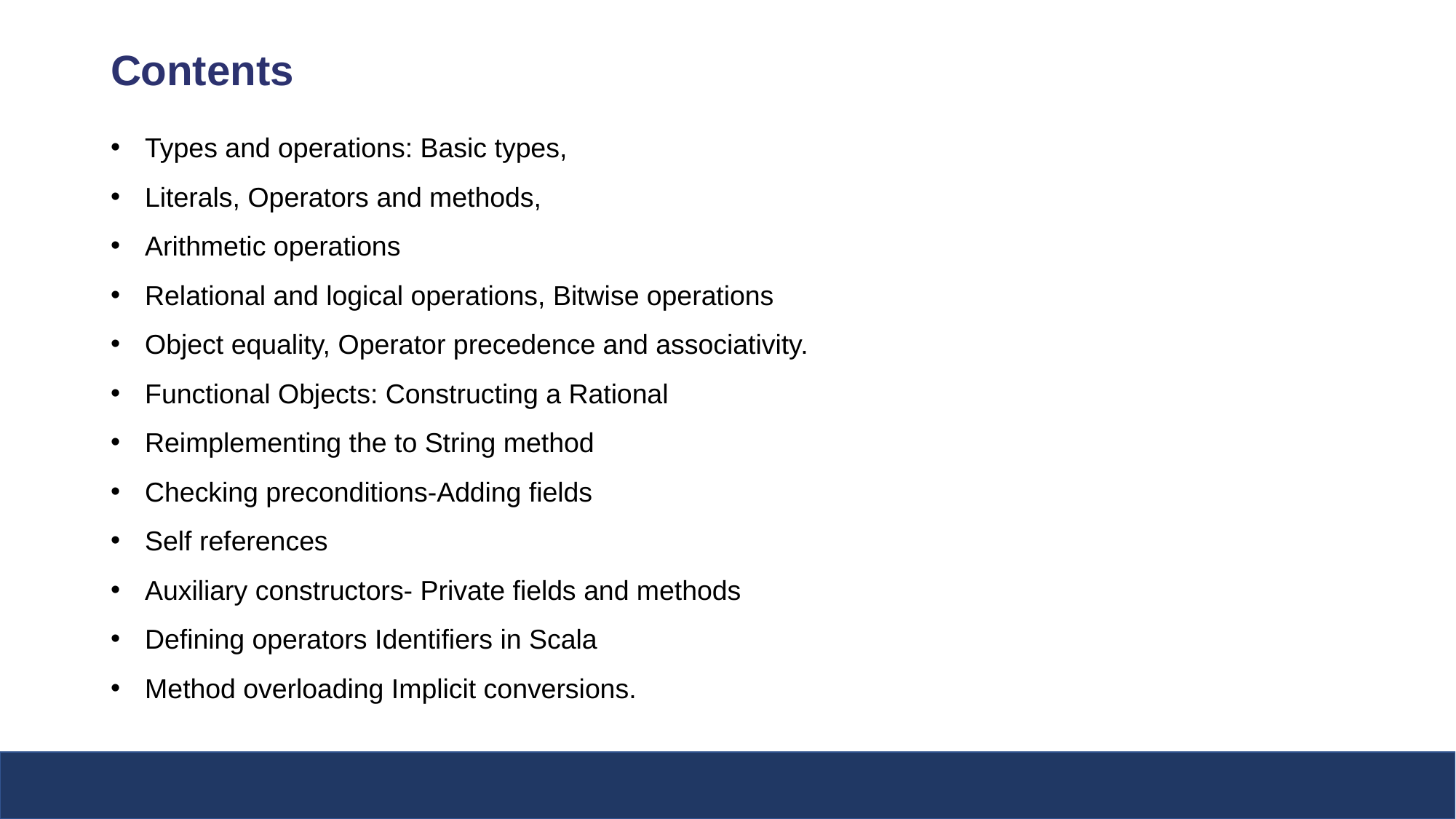

Contents
Types and operations: Basic types,
Literals, Operators and methods,
Arithmetic operations
Relational and logical operations, Bitwise operations
Object equality, Operator precedence and associativity.
Functional Objects: Constructing a Rational
Reimplementing the to String method
Checking preconditions-Adding fields
Self references
Auxiliary constructors- Private fields and methods
Defining operators Identifiers in Scala
Method overloading Implicit conversions.
2